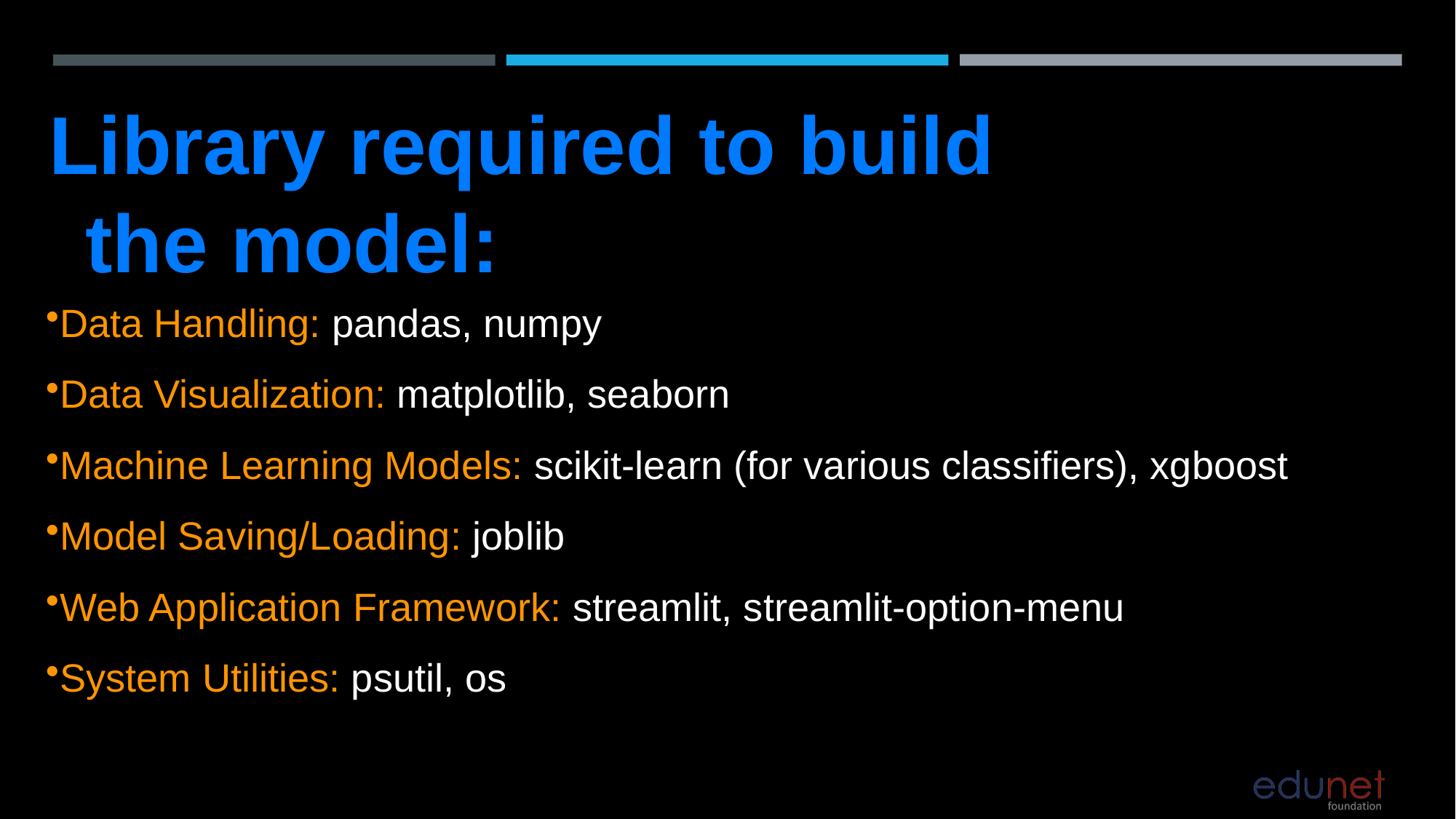

Library required to build the model:
Data Handling: pandas, numpy
Data Visualization: matplotlib, seaborn
Machine Learning Models: scikit-learn (for various classifiers), xgboost
Model Saving/Loading: joblib
Web Application Framework: streamlit, streamlit-option-menu
System Utilities: psutil, os